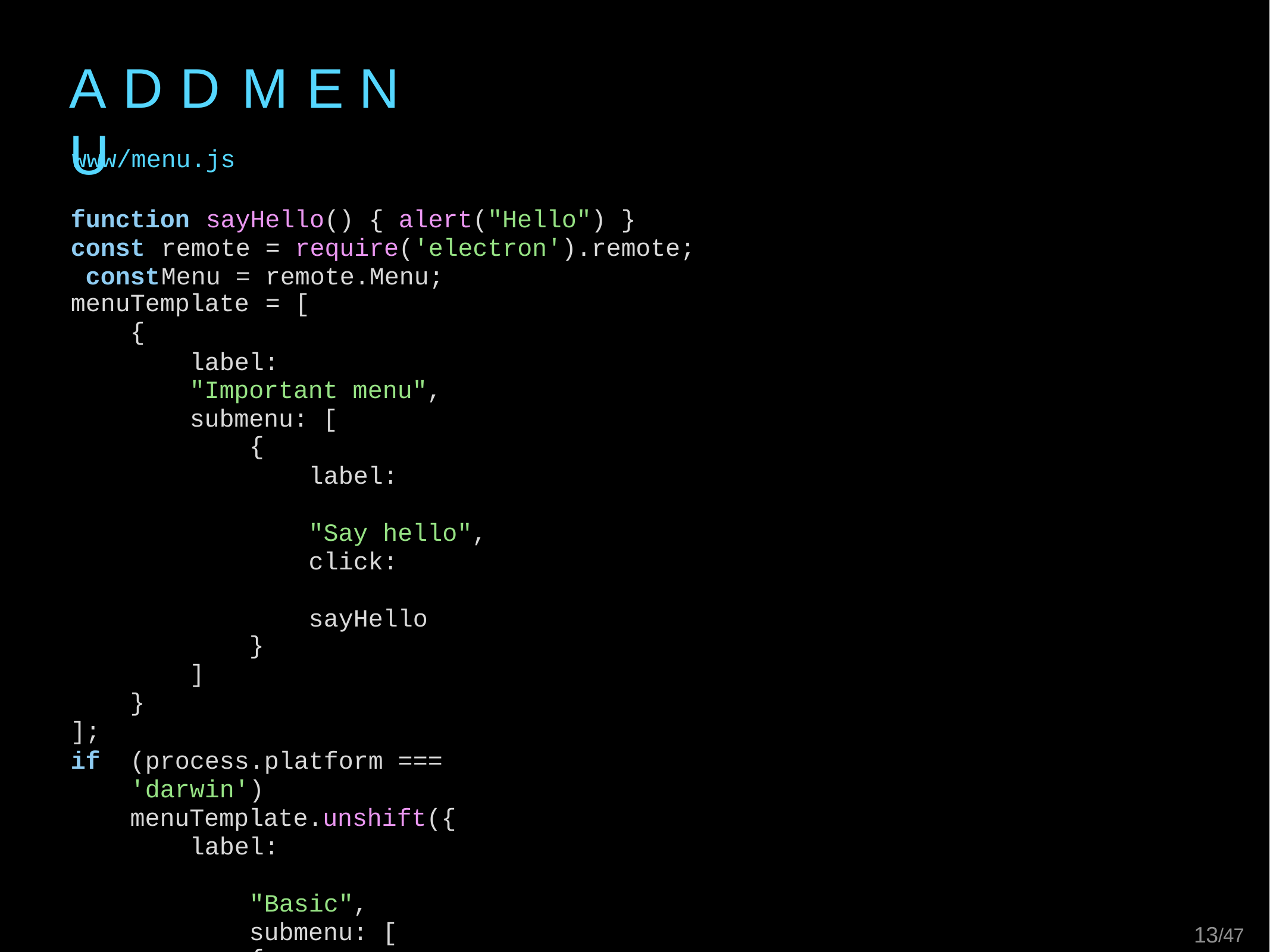

# A D D	M E N U
www/menu.js

function	sayHello() { alert("Hello") }  const	remote	=	require('electron').remote;  const	Menu	=	remote.Menu;
menuTemplate	= [
{
label:	"Important menu",  submenu: [
{
label:	"Say hello",  click:	sayHello
}
]
}
];
if	(process.platform	===	'darwin')  menuTemplate.unshift({
label:	"Basic",  submenu: [
{
label:	'About ',  role:	'about'
}
]
});
Menu.setApplicationMenu(Menu.buildFromTemplate(menuTemplate))
13/47